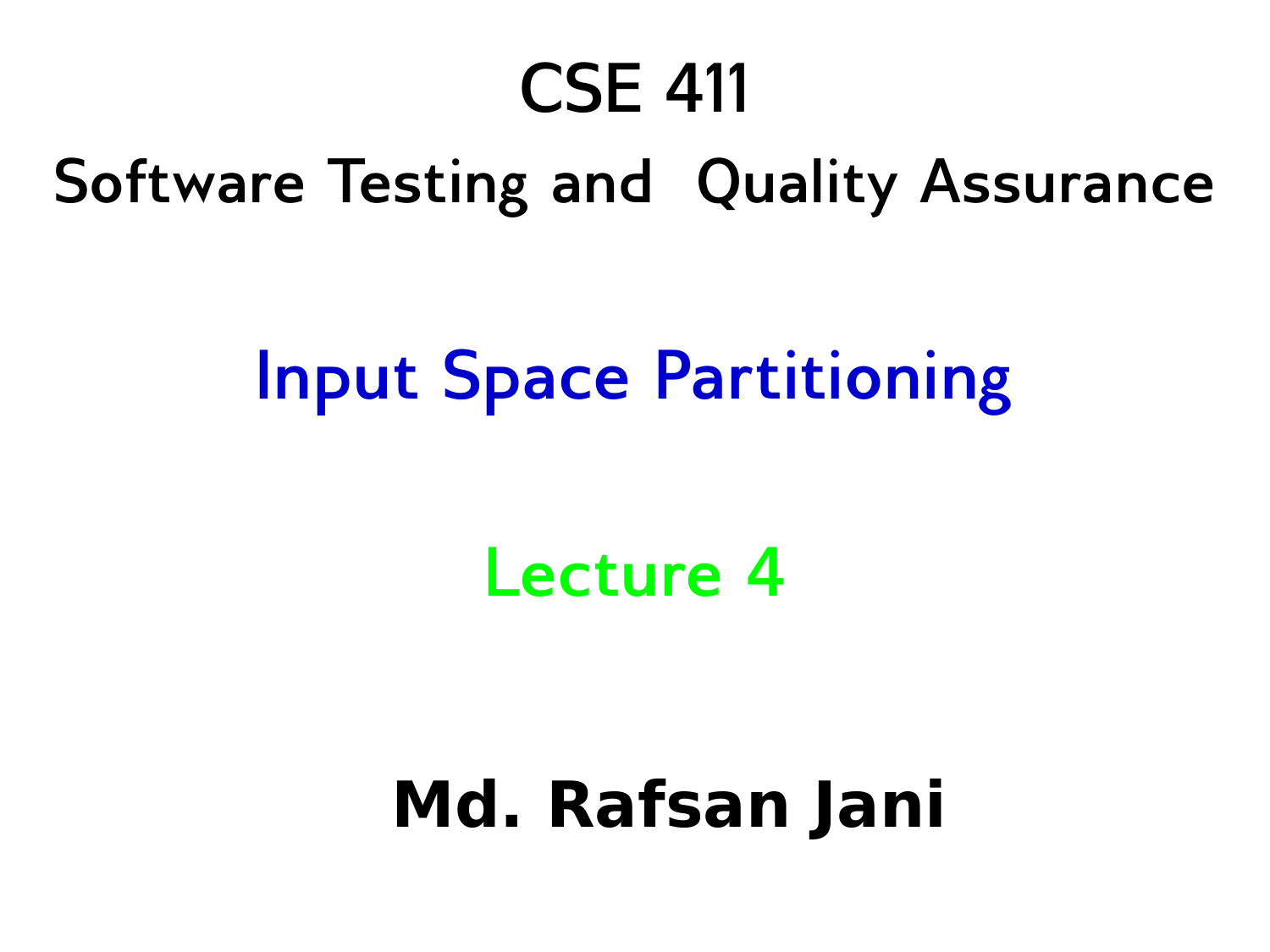

CSE 411
Software Testing and  Quality Assurance

Input Space Partitioning

Lecture 4

Md. Rafsan Jani